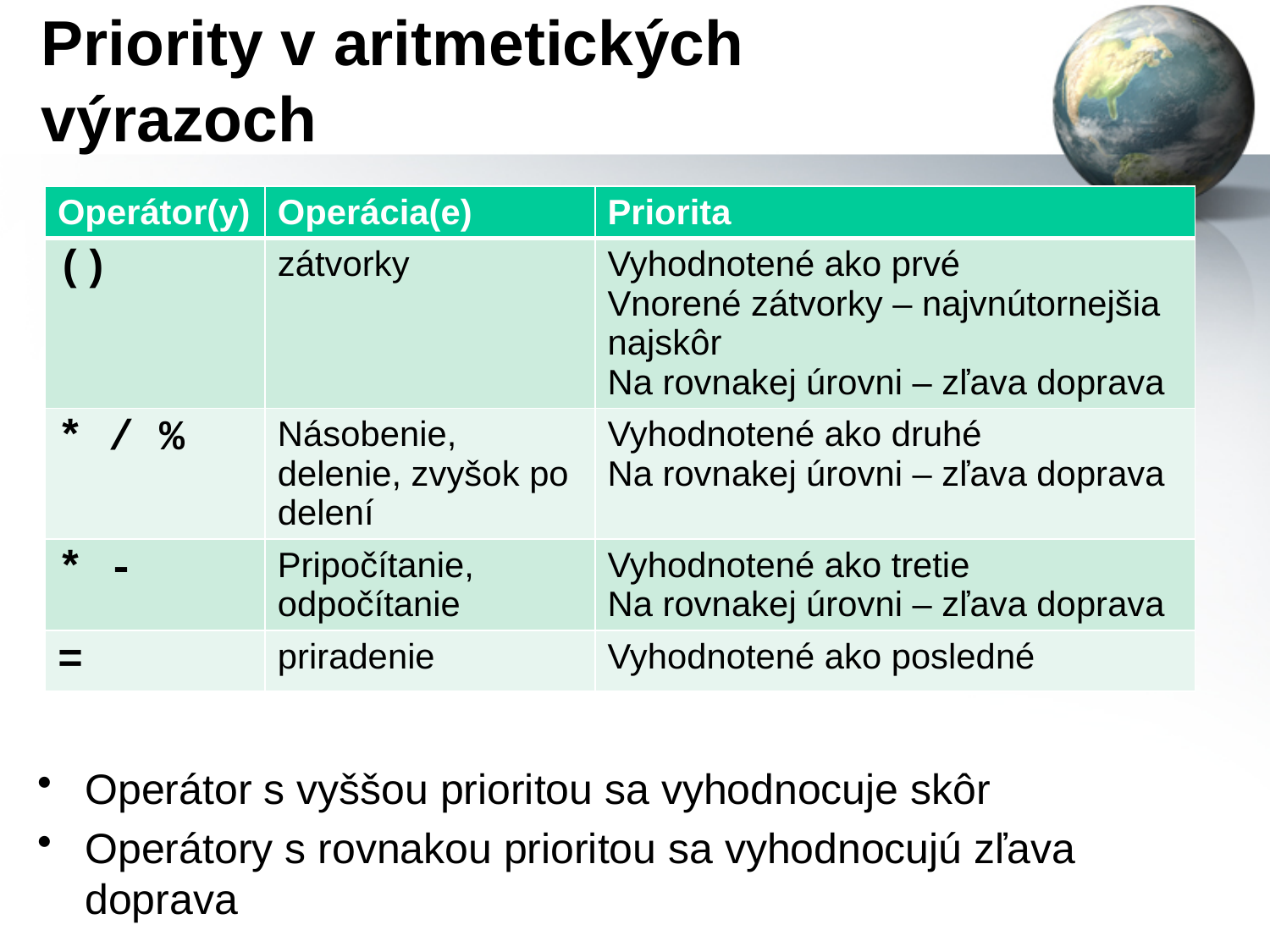

# Priority v aritmetických výrazoch
| Operátor(y) | Operácia(e) | Priorita |
| --- | --- | --- |
| () | zátvorky | Vyhodnotené ako prvé Vnorené zátvorky – najvnútornejšia najskôr Na rovnakej úrovni – zľava doprava |
| \* / % | Násobenie, delenie, zvyšok po delení | Vyhodnotené ako druhé Na rovnakej úrovni – zľava doprava |
| \* - | Pripočítanie, odpočítanie | Vyhodnotené ako tretie Na rovnakej úrovni – zľava doprava |
| = | priradenie | Vyhodnotené ako posledné |
Operátor s vyššou prioritou sa vyhodnocuje skôr
Operátory s rovnakou prioritou sa vyhodnocujú zľava doprava